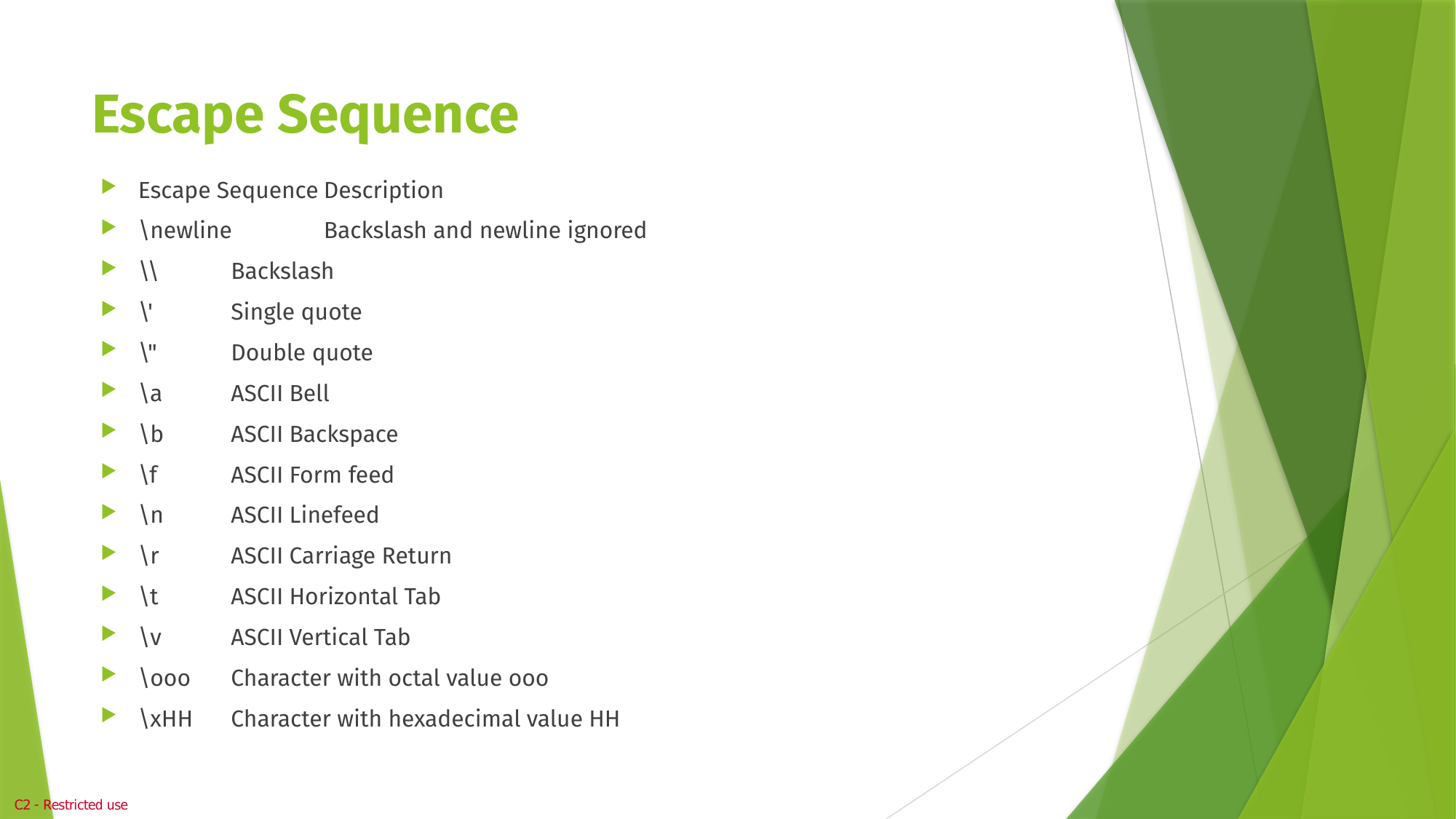

# Escape Sequence
Escape Sequence	Description
\newline	Backslash and newline ignored
\\	Backslash
\'	Single quote
\"	Double quote
\a	ASCII Bell
\b	ASCII Backspace
\f	ASCII Form feed
\n	ASCII Linefeed
\r	ASCII Carriage Return
\t	ASCII Horizontal Tab
\v	ASCII Vertical Tab
\ooo	Character with octal value ooo
\xHH	Character with hexadecimal value HH